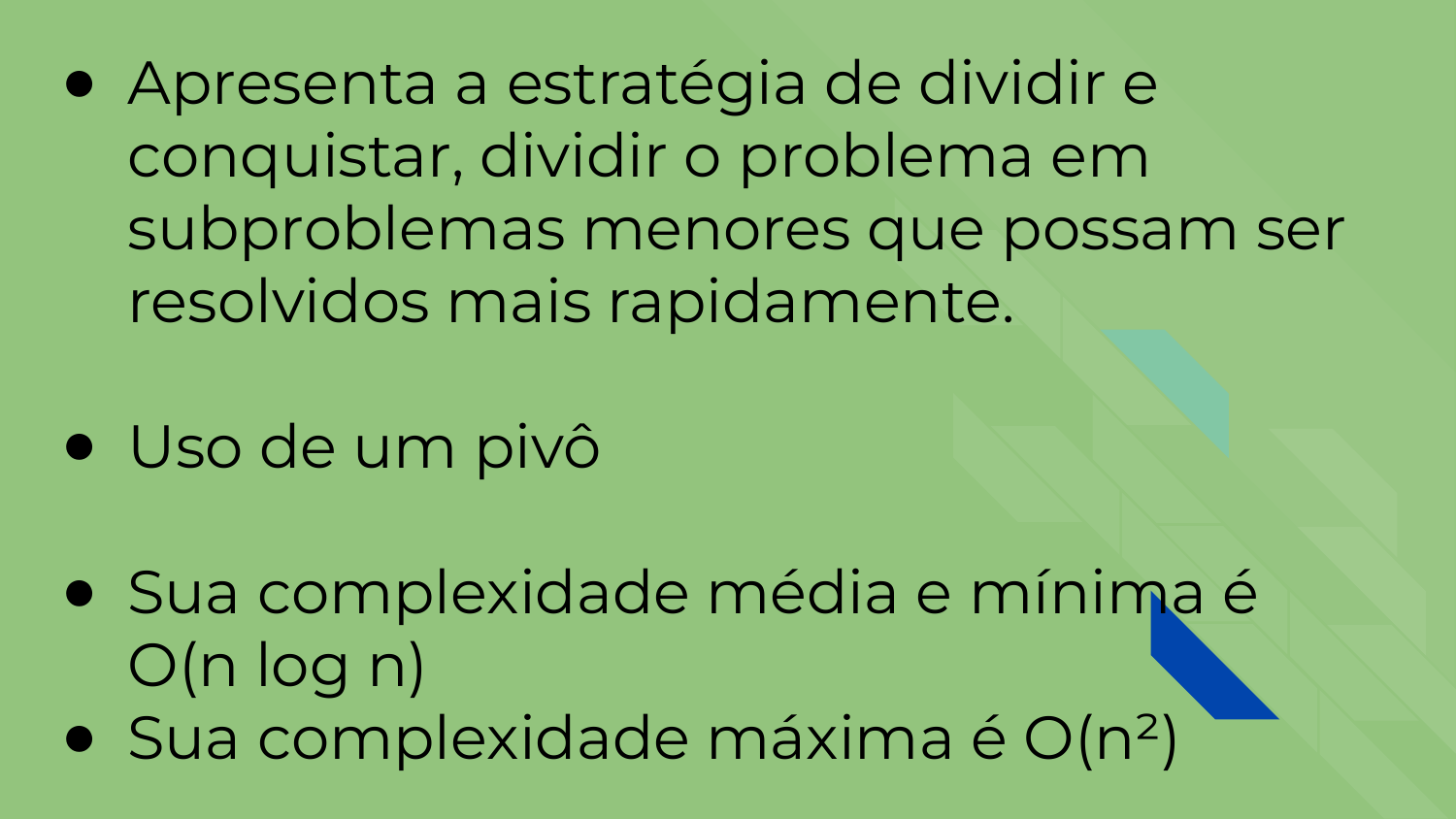

Apresenta a estratégia de dividir e conquistar, dividir o problema em subproblemas menores que possam ser resolvidos mais rapidamente.

Uso de um pivô

Sua complexidade média e mínima é    O(n log n)
Sua complexidade máxima é O(n²)